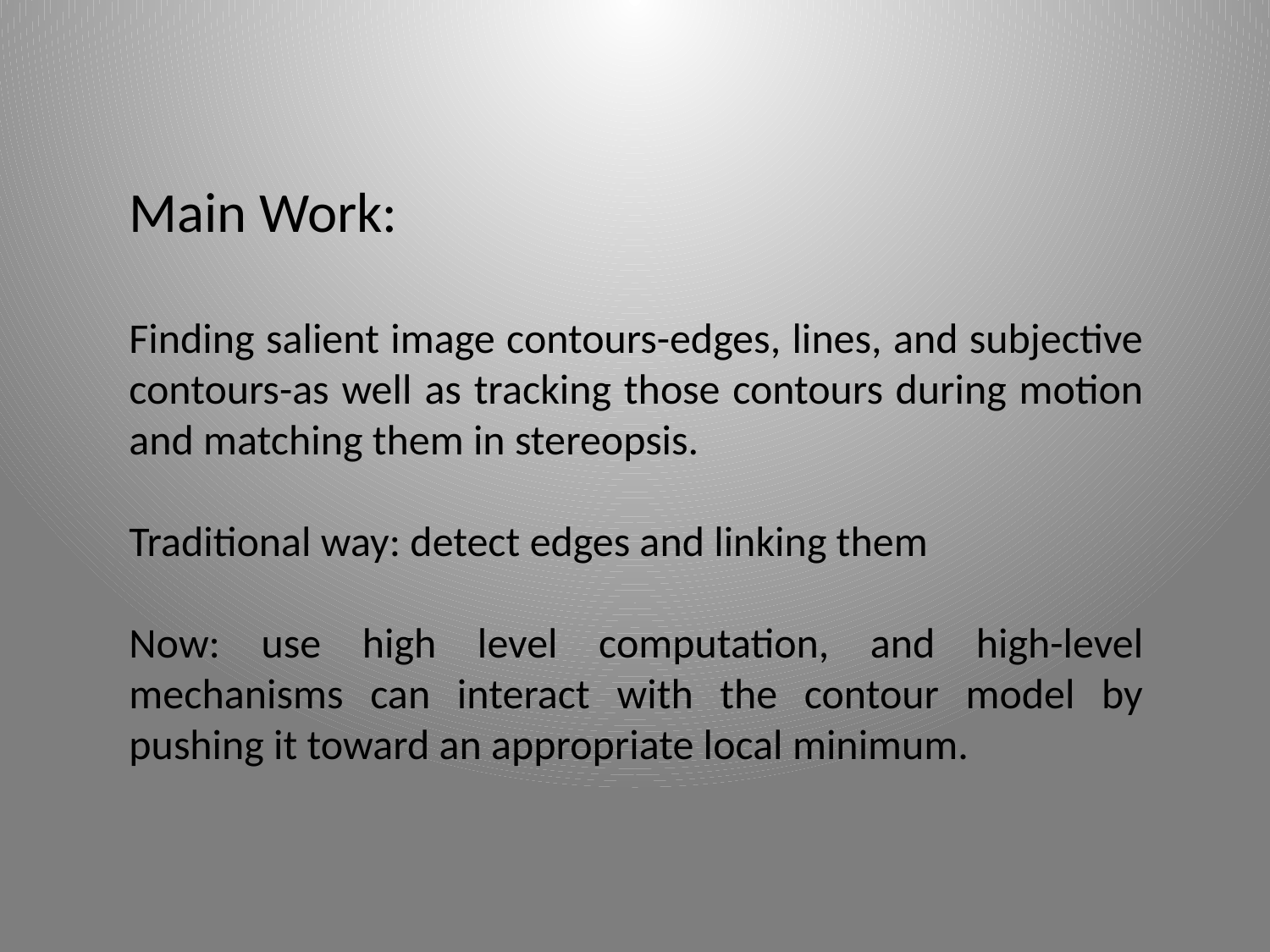

Main Work:

Finding salient image contours-edges, lines, and subjective contours-as well as tracking those contours during motion and matching them in stereopsis.

Traditional way: detect edges and linking them

Now: use high level computation, and high-level mechanisms can interact with the contour model by pushing it toward an appropriate local minimum.